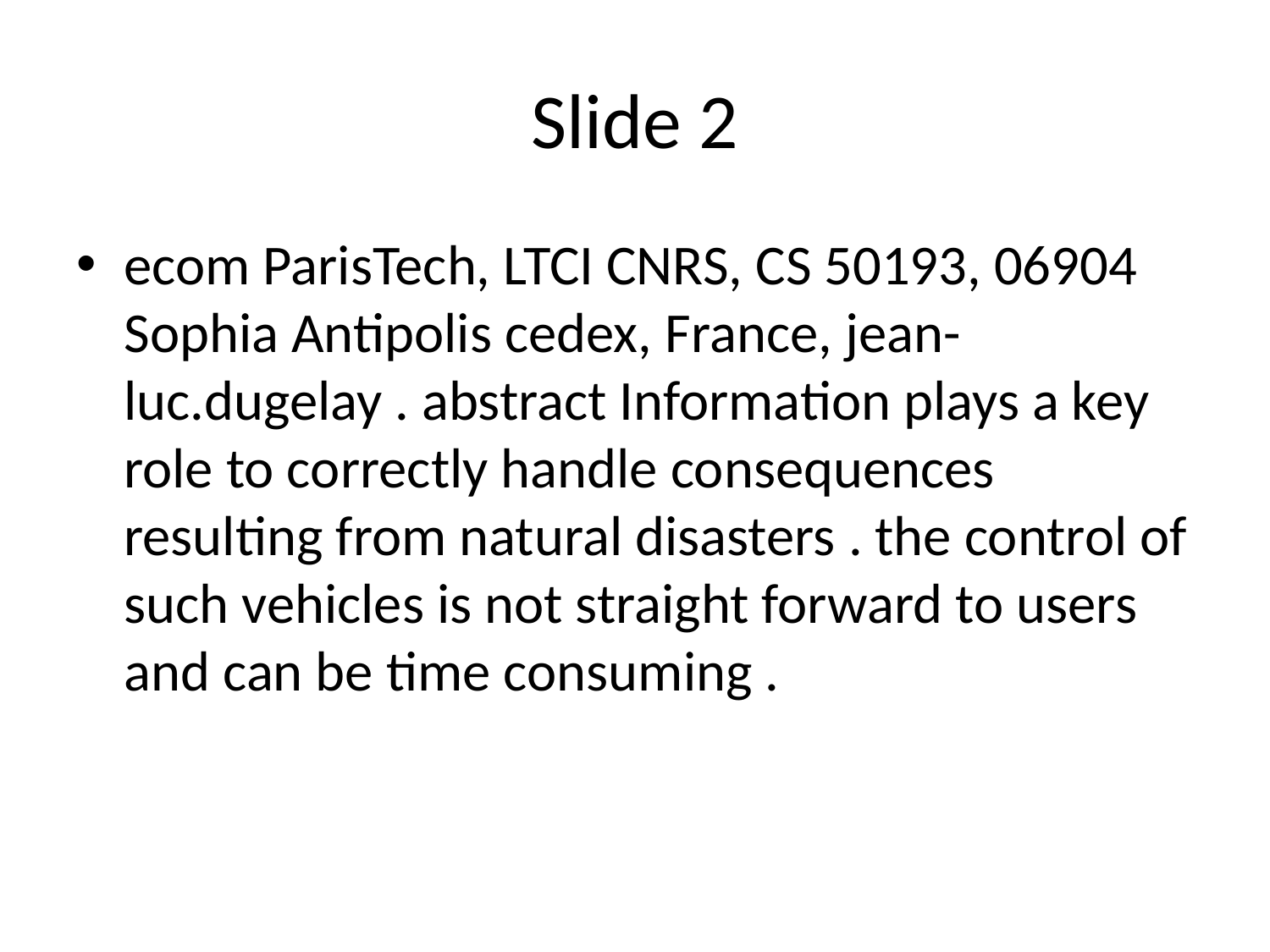

# Slide 2
ecom ParisTech, LTCI CNRS, CS 50193, 06904 Sophia Antipolis cedex, France, jean-luc.dugelay . abstract Information plays a key role to correctly handle consequences resulting from natural disasters . the control of such vehicles is not straight forward to users and can be time consuming .